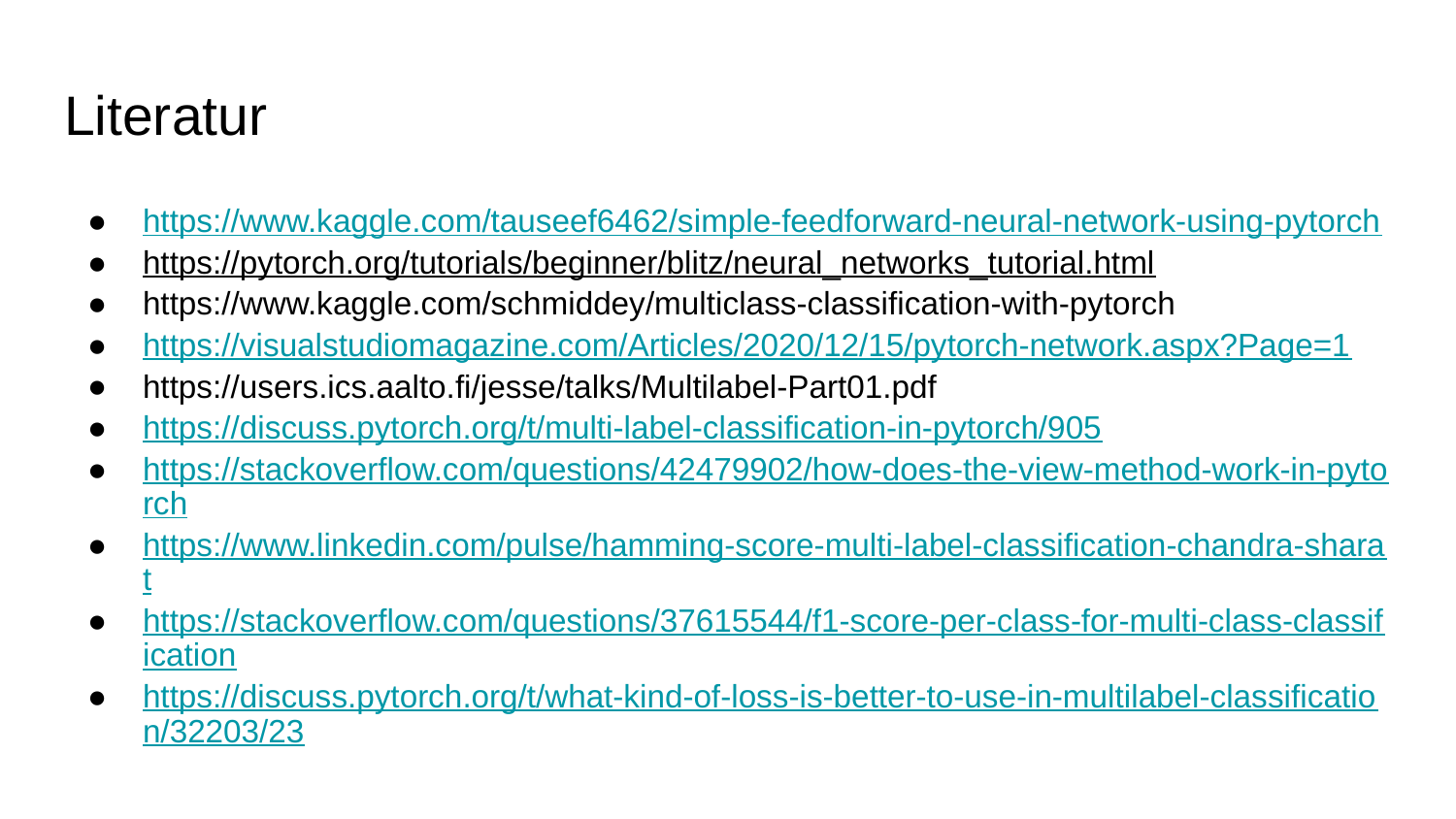

# Literatur
https://www.kaggle.com/tauseef6462/simple-feedforward-neural-network-using-pytorch
https://pytorch.org/tutorials/beginner/blitz/neural_networks_tutorial.html
https://www.kaggle.com/schmiddey/multiclass-classification-with-pytorch
https://visualstudiomagazine.com/Articles/2020/12/15/pytorch-network.aspx?Page=1
https://users.ics.aalto.fi/jesse/talks/Multilabel-Part01.pdf
https://discuss.pytorch.org/t/multi-label-classification-in-pytorch/905
https://stackoverflow.com/questions/42479902/how-does-the-view-method-work-in-pytorch
https://www.linkedin.com/pulse/hamming-score-multi-label-classification-chandra-sharat
https://stackoverflow.com/questions/37615544/f1-score-per-class-for-multi-class-classification
https://discuss.pytorch.org/t/what-kind-of-loss-is-better-to-use-in-multilabel-classification/32203/23